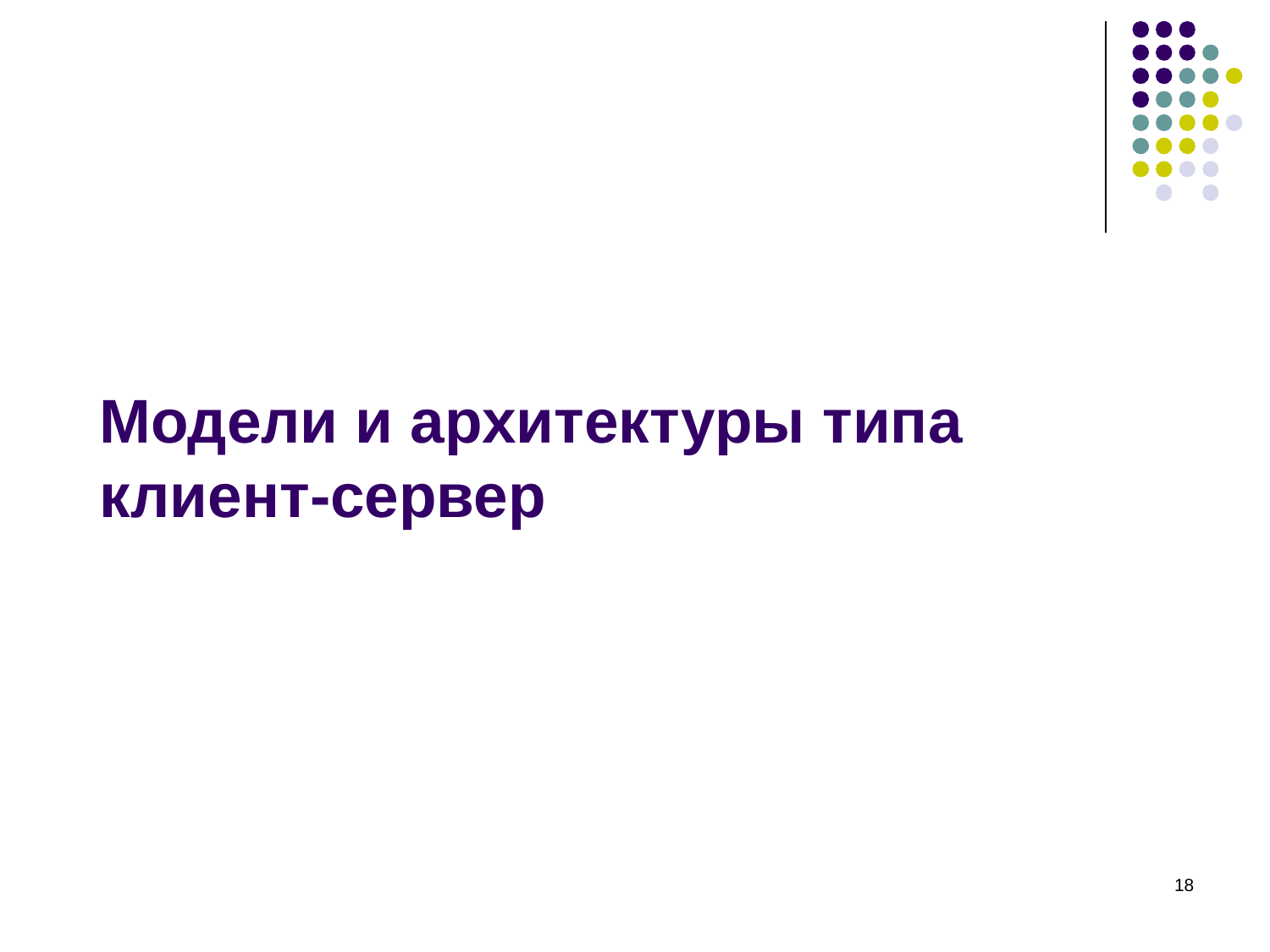

# Модели и архитектуры типа клиент-сервер
18